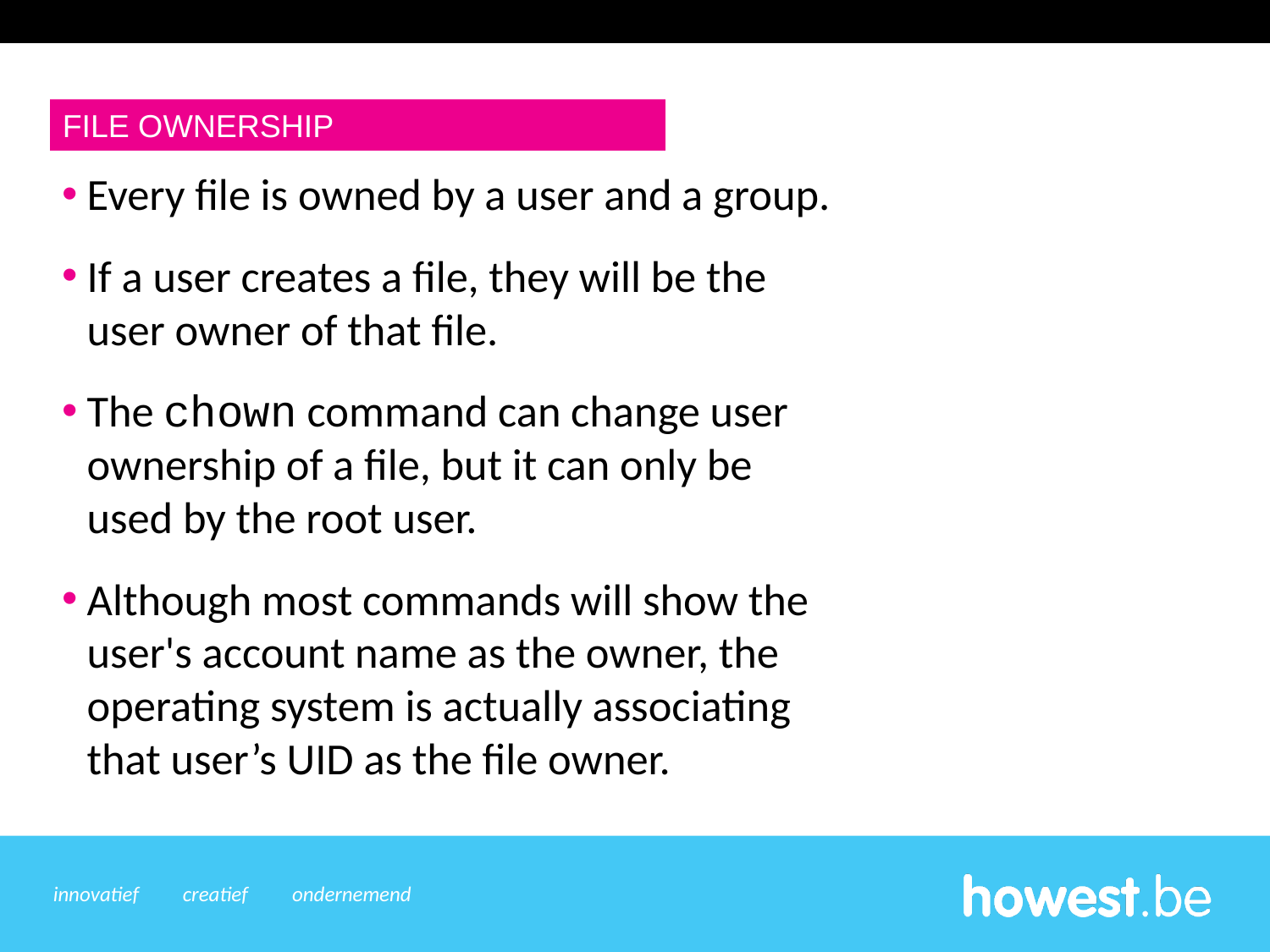

File Ownership
Every file is owned by a user and a group.
If a user creates a file, they will be the user owner of that file.
The chown command can change user ownership of a file, but it can only be used by the root user.
Although most commands will show the user's account name as the owner, the operating system is actually associating that user’s UID as the file owner.